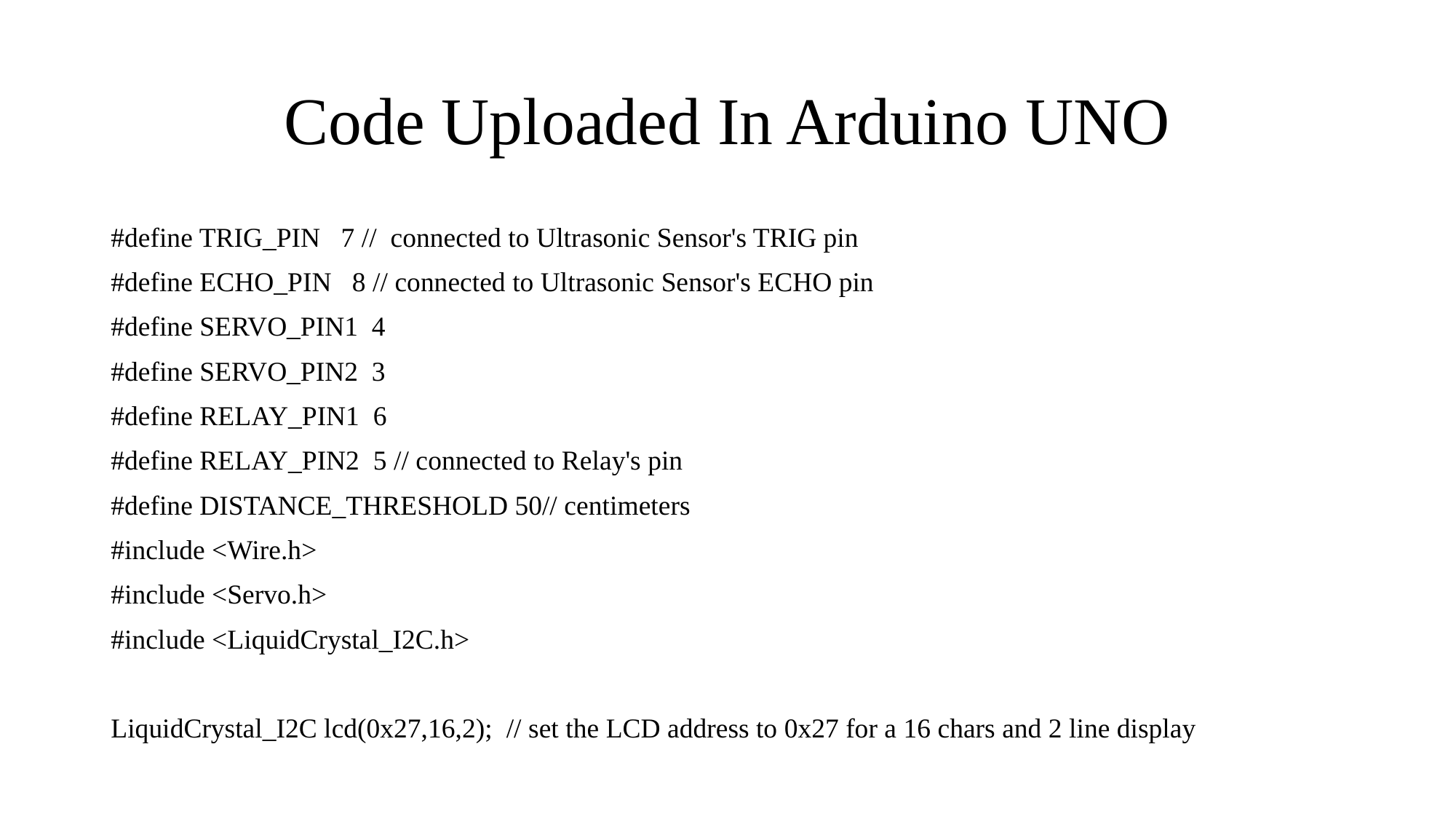

# Code Uploaded In Arduino UNO
#define TRIG_PIN   7 //  connected to Ultrasonic Sensor's TRIG pin
#define ECHO_PIN   8 // connected to Ultrasonic Sensor's ECHO pin
#define SERVO_PIN1  4
#define SERVO_PIN2  3
#define RELAY_PIN1  6
#define RELAY_PIN2  5 // connected to Relay's pin
#define DISTANCE_THRESHOLD 50// centimeters
#include <Wire.h>
#include <Servo.h>
#include <LiquidCrystal_I2C.h>

LiquidCrystal_I2C lcd(0x27,16,2);  // set the LCD address to 0x27 for a 16 chars and 2 line display